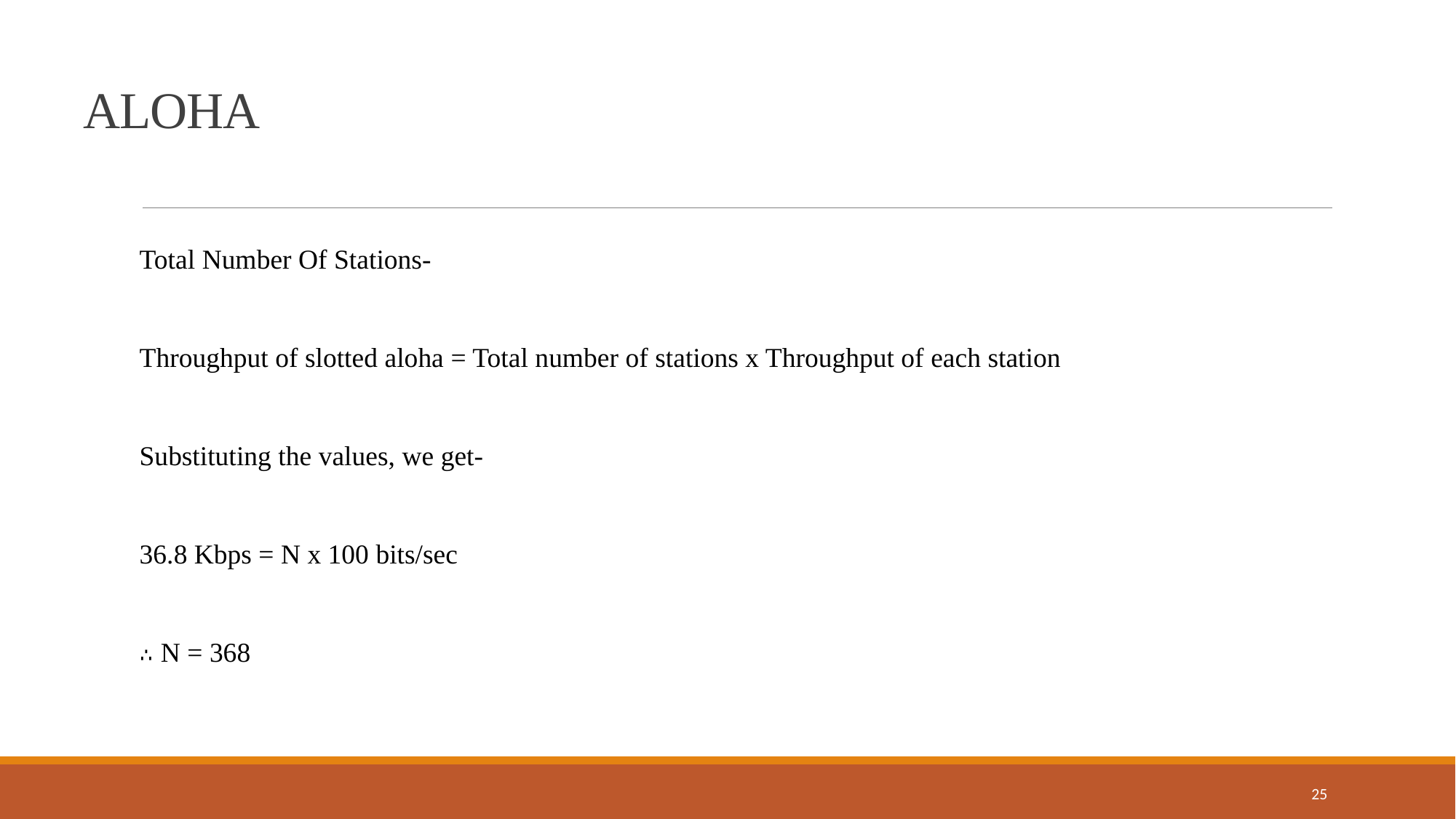

ALOHA
Total Number Of Stations-

Throughput of slotted aloha = Total number of stations x Throughput of each station

Substituting the values, we get-

36.8 Kbps = N x 100 bits/sec

∴ N = 368
25